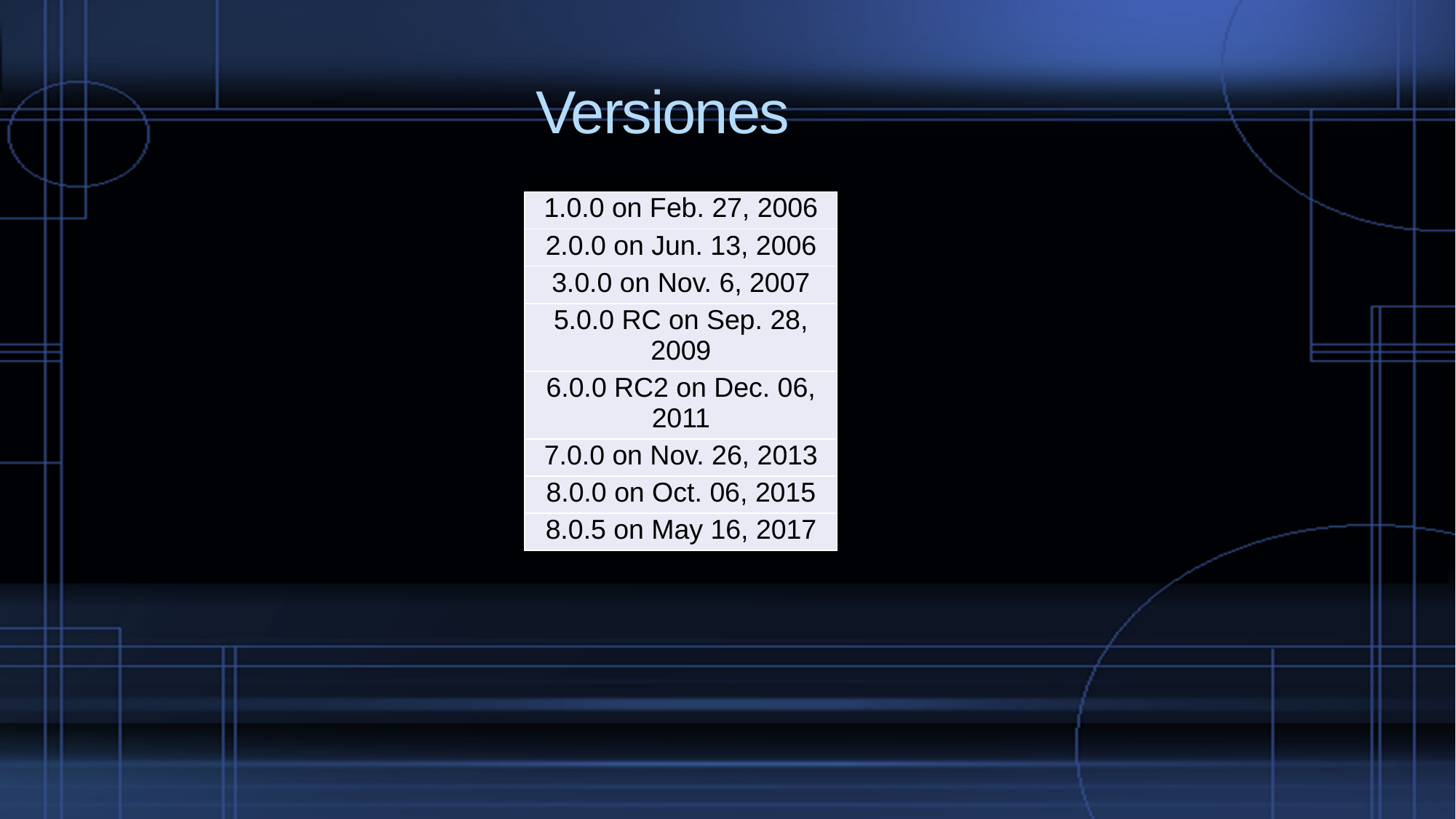

# Versiones
| 1.0.0 on Feb. 27, 2006 |
| --- |
| 2.0.0 on Jun. 13, 2006 |
| 3.0.0 on Nov. 6, 2007 |
| 5.0.0 RC on Sep. 28, 2009 |
| 6.0.0 RC2 on Dec. 06, 2011 |
| 7.0.0 on Nov. 26, 2013 |
| 8.0.0 on Oct. 06, 2015 |
| 8.0.5 on May 16, 2017 |